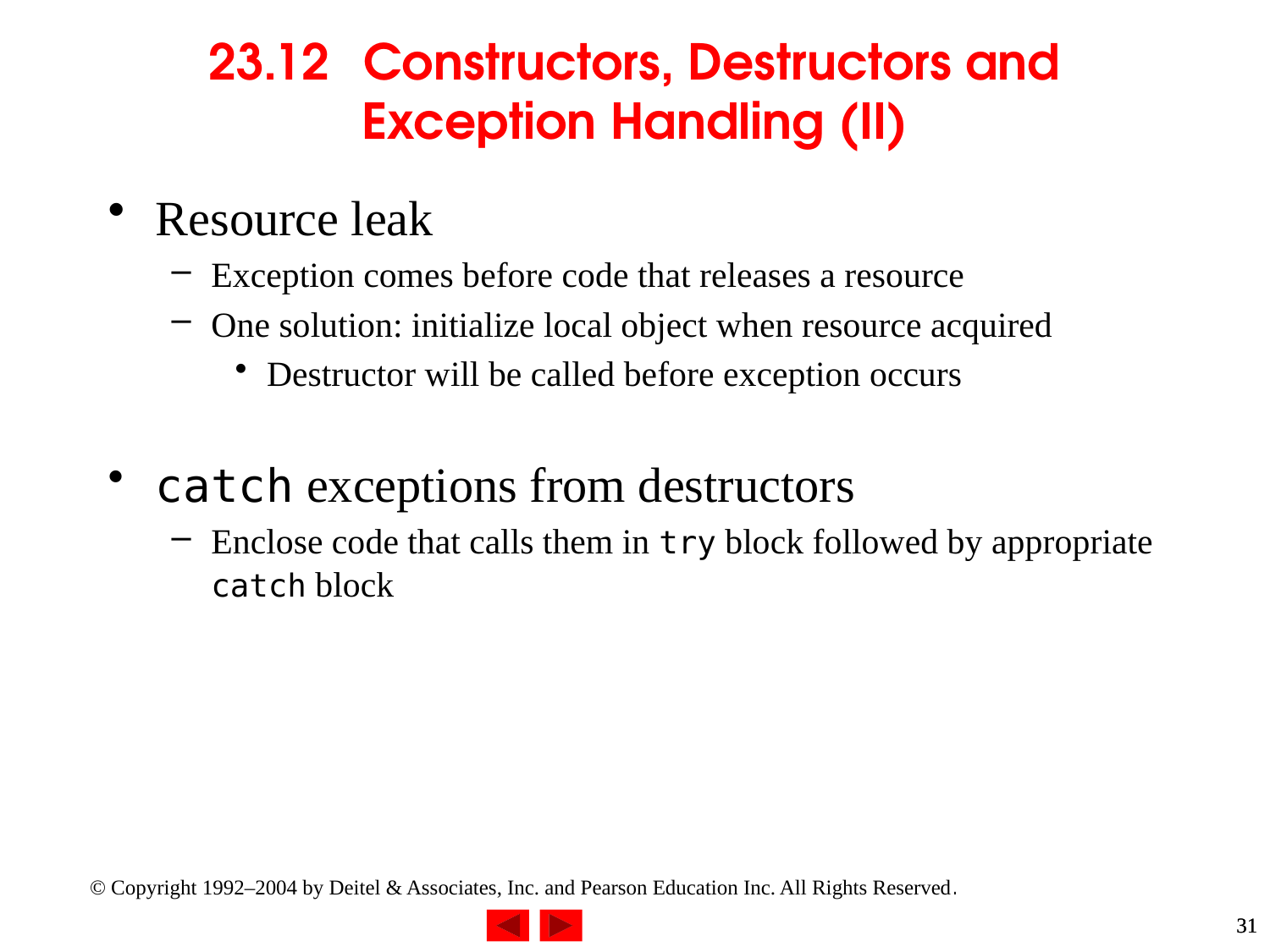

# 23.12	  Constructors, Destructors and Exception Handling (II)
Resource leak
Exception comes before code that releases a resource
One solution: initialize local object when resource acquired
Destructor will be called before exception occurs

catch exceptions from destructors
Enclose code that calls them in try block followed by appropriate catch block